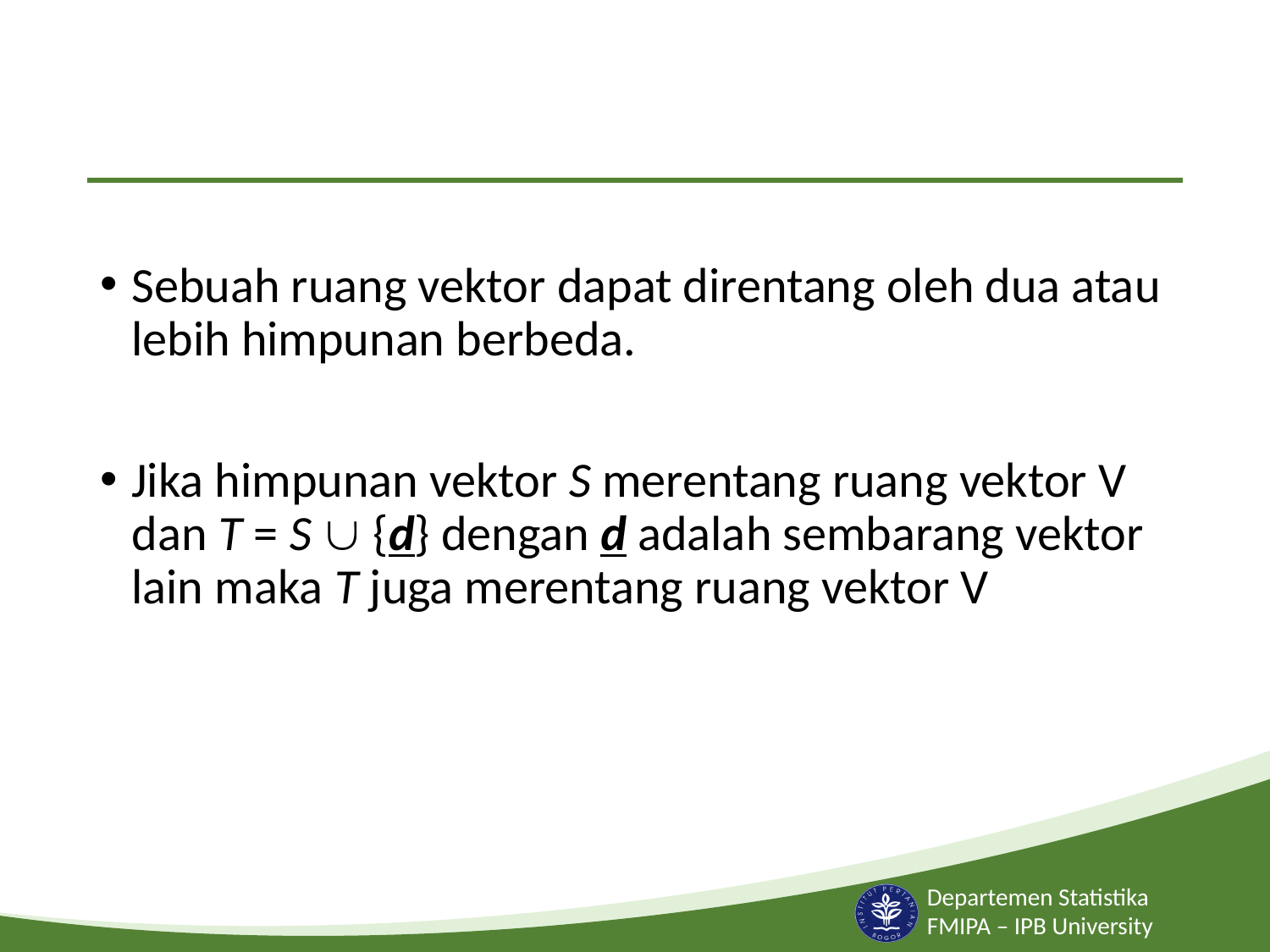

#
Sebuah ruang vektor dapat direntang oleh dua atau lebih himpunan berbeda.

Jika himpunan vektor S merentang ruang vektor V dan T = S ∪ {d} dengan d adalah sembarang vektor lain maka T juga merentang ruang vektor V